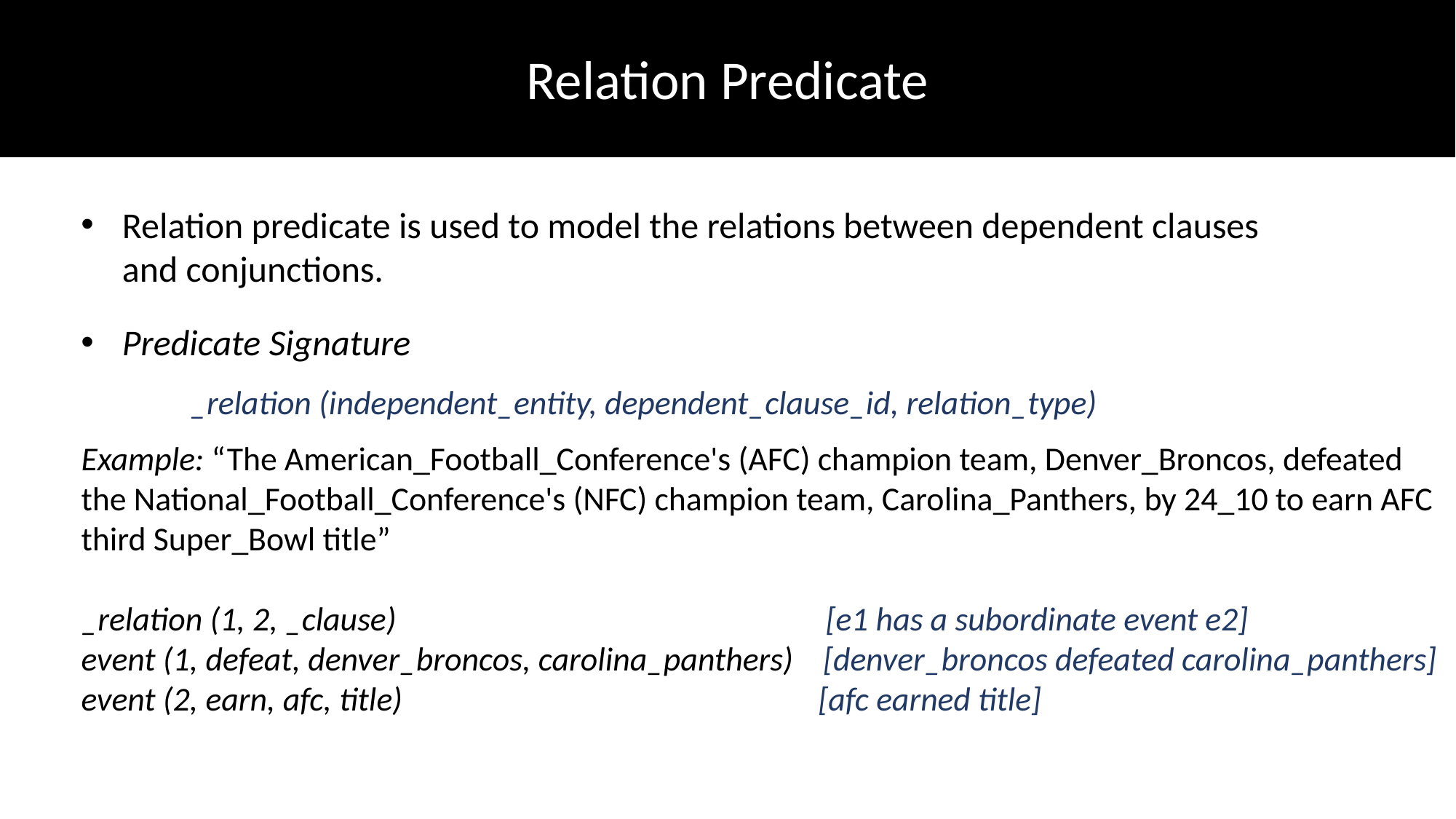

Relation Predicate
Relation predicate is used to model the relations between dependent clauses and conjunctions.
Predicate Signature
	_relation (independent_entity, dependent_clause_id, relation_type)
Example: “The American_Football_Conference's (AFC) champion team, Denver_Broncos, defeated the National_Football_Conference's (NFC) champion team, Carolina_Panthers, by 24_10 to earn AFC third Super_Bowl title”

_relation (1, 2, _clause) 				            [e1 has a subordinate event e2]
event (1, defeat, denver_broncos, carolina_panthers)    [denver_broncos defeated carolina_panthers]
event (2, earn, afc, title)				           [afc earned title]